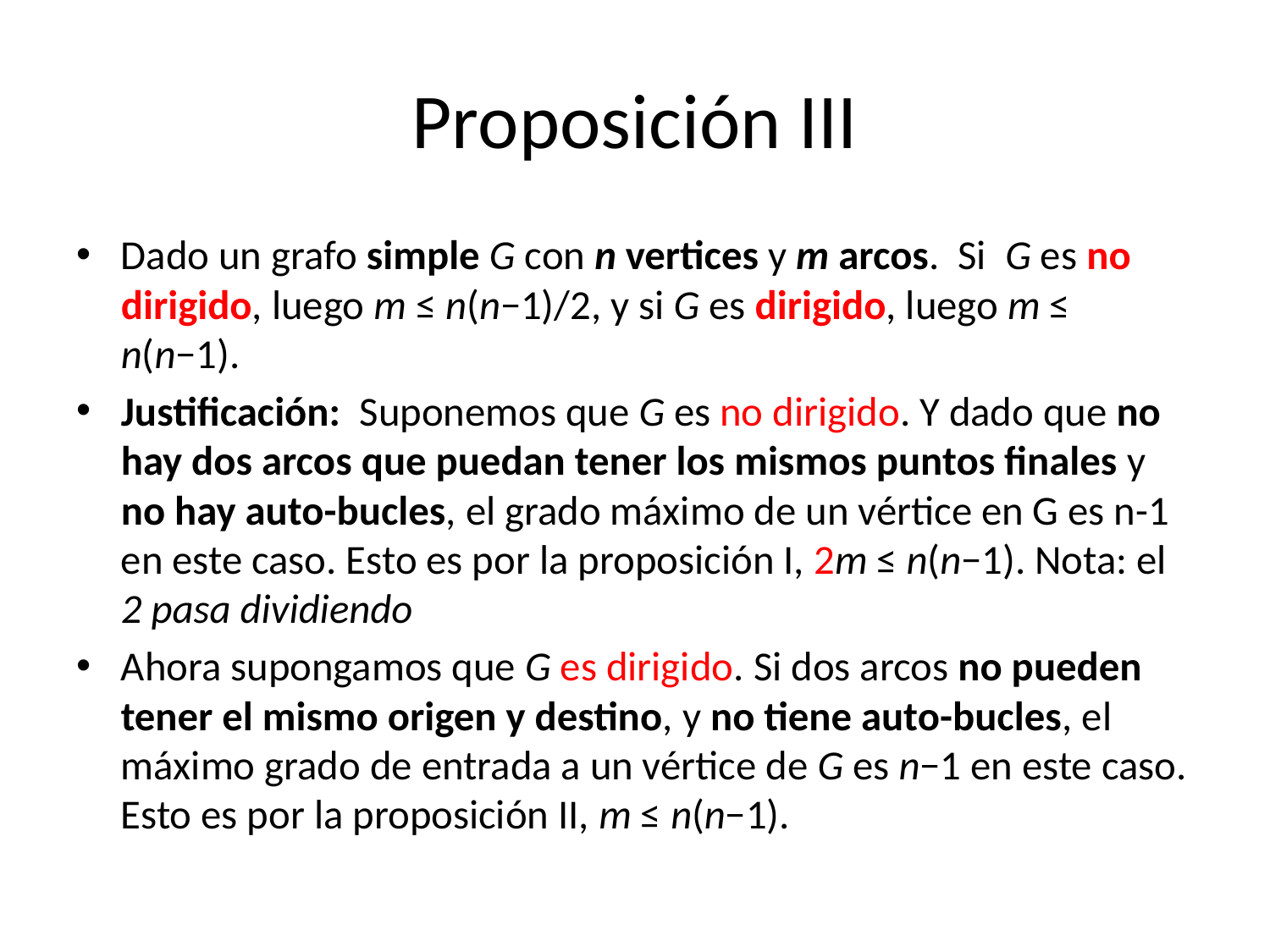

# Proposición III
Dado un grafo simple G con n vertices y m arcos.  Si  G es no dirigido, luego m ≤ n(n−1)/2, y si G es dirigido, luego m ≤ n(n−1).
Justificación:  Suponemos que G es no dirigido. Y dado que no hay dos arcos que puedan tener los mismos puntos finales y no hay auto-bucles, el grado máximo de un vértice en G es n-1 en este caso. Esto es por la proposición I, 2m ≤ n(n−1). Nota: el 2 pasa dividiendo
Ahora supongamos que G es dirigido. Si dos arcos no pueden tener el mismo origen y destino, y no tiene auto-bucles, el máximo grado de entrada a un vértice de G es n−1 en este caso. Esto es por la proposición II, m ≤ n(n−1).